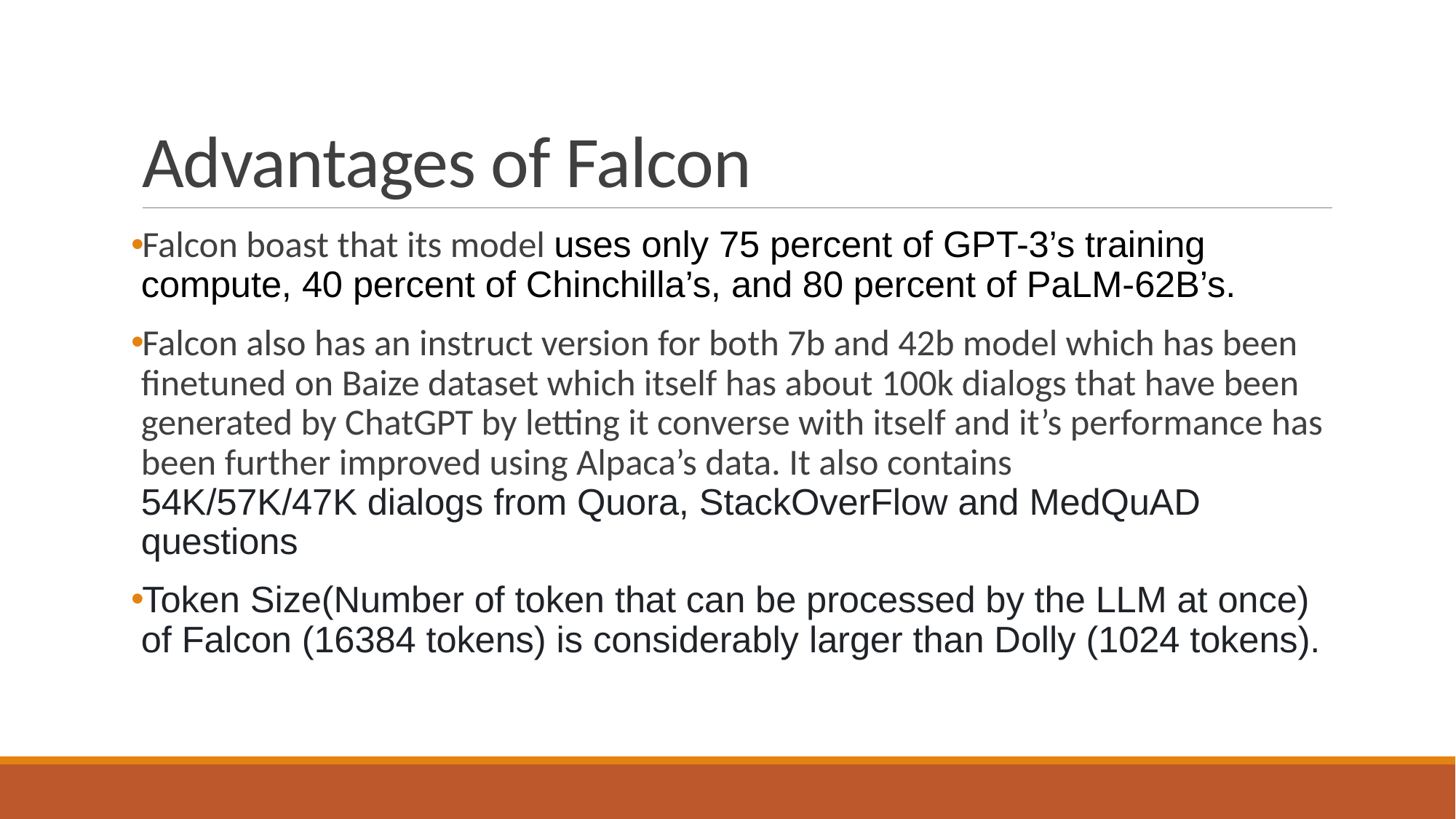

# Advantages of Falcon
Falcon boast that its model uses only 75 percent of GPT-3’s training compute, 40 percent of Chinchilla’s, and 80 percent of PaLM-62B’s.
Falcon also has an instruct version for both 7b and 42b model which has been finetuned on Baize dataset which itself has about 100k dialogs that have been generated by ChatGPT by letting it converse with itself and it’s performance has been further improved using Alpaca’s data. It also contains 54K/57K/47K dialogs from Quora, StackOverFlow and MedQuAD questions
Token Size(Number of token that can be processed by the LLM at once) of Falcon (16384 tokens) is considerably larger than Dolly (1024 tokens).